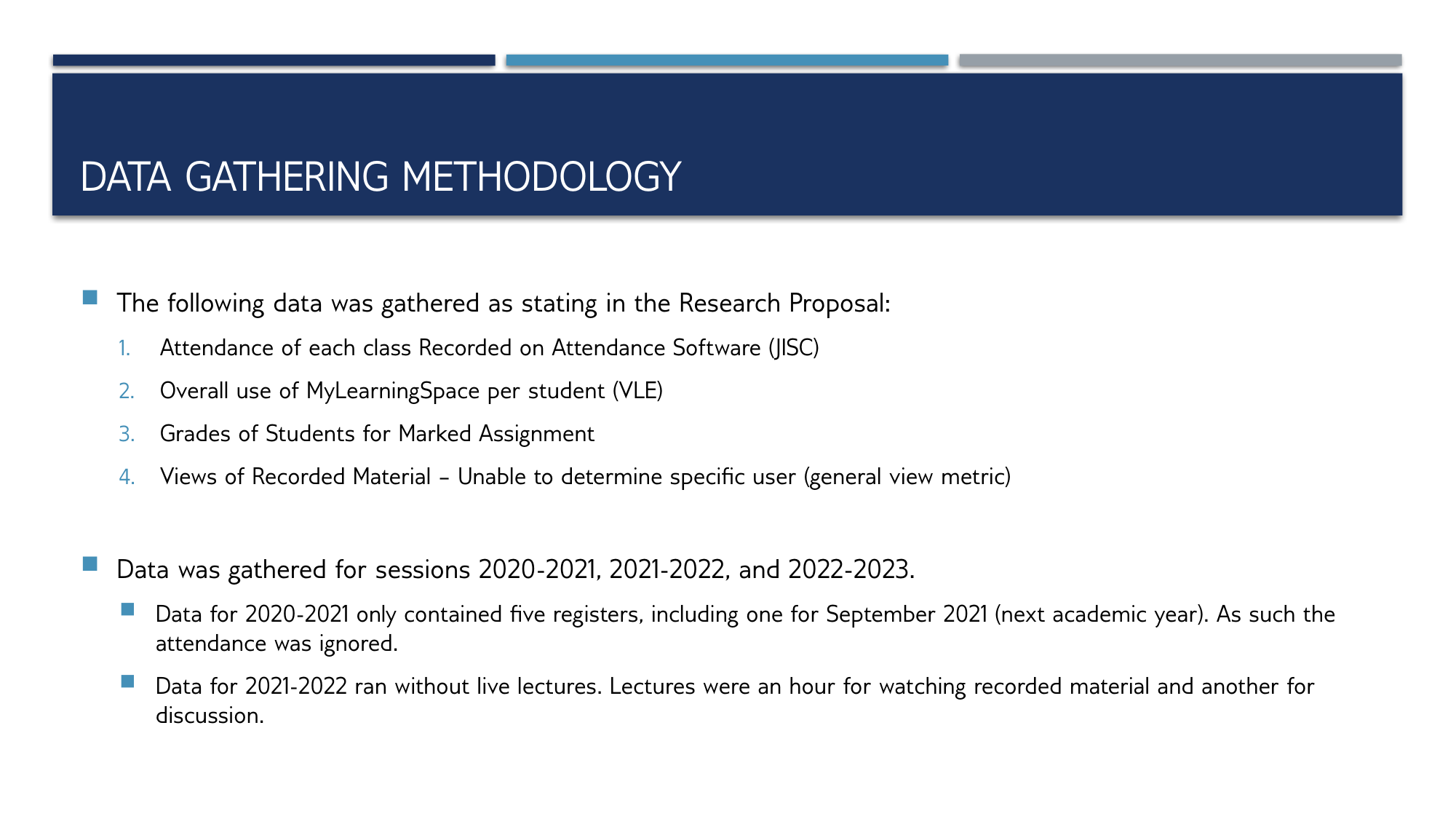

# Data Gathering methodology
The following data was gathered as stating in the Research Proposal:
Attendance of each class Recorded on Attendance Software (JISC)
Overall use of MyLearningSpace per student (VLE)
Grades of Students for Marked Assignment
Views of Recorded Material – Unable to determine specific user (general view metric)

Data was gathered for sessions 2020-2021, 2021-2022, and 2022-2023.
Data for 2020-2021 only contained five registers, including one for September 2021 (next academic year). As such the attendance was ignored.
Data for 2021-2022 ran without live lectures. Lectures were an hour for watching recorded material and another for discussion.